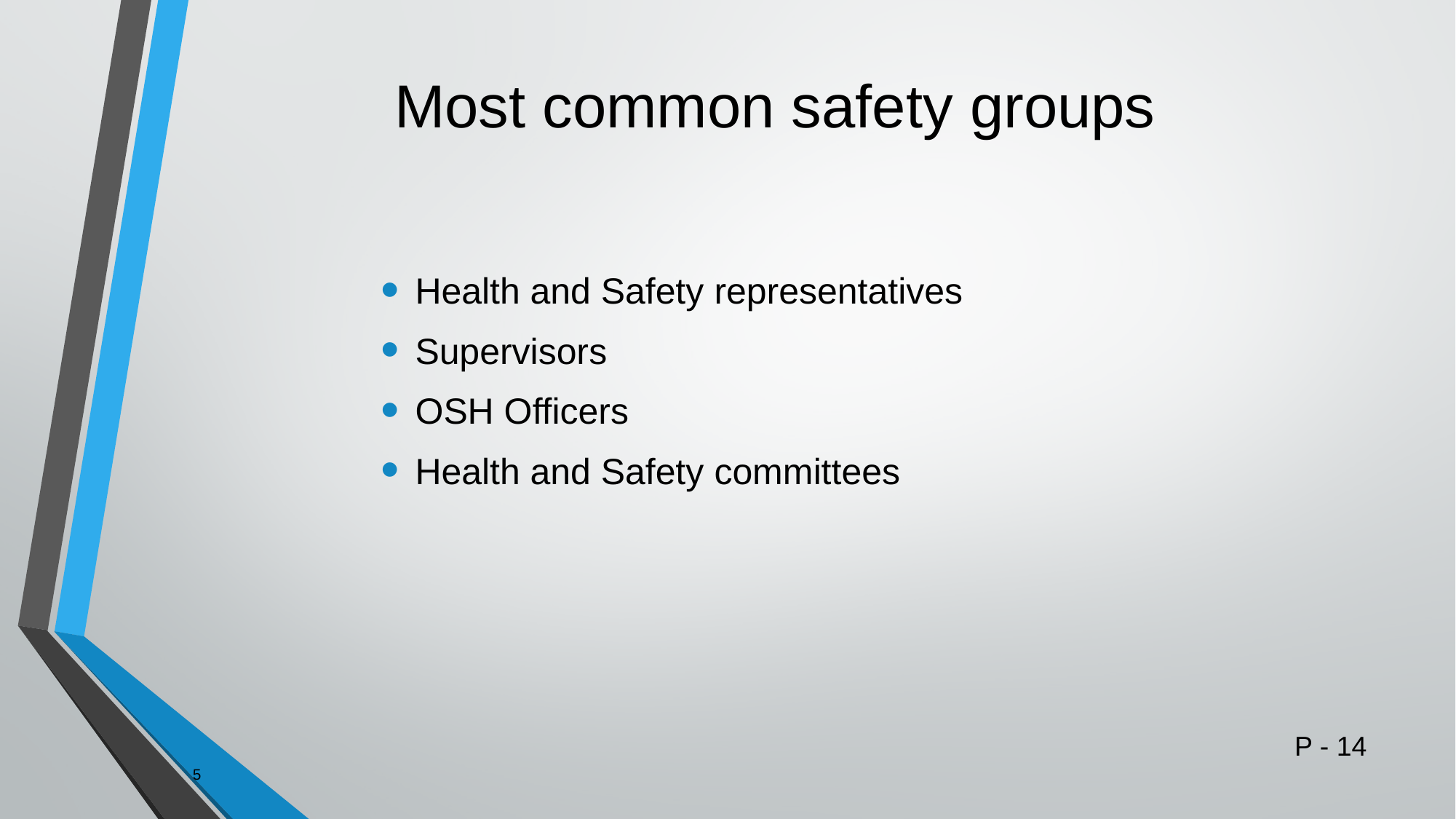

# Most common safety groups

Health and Safety representatives
Supervisors
OSH Officers
Health and Safety committees

P - 14
5